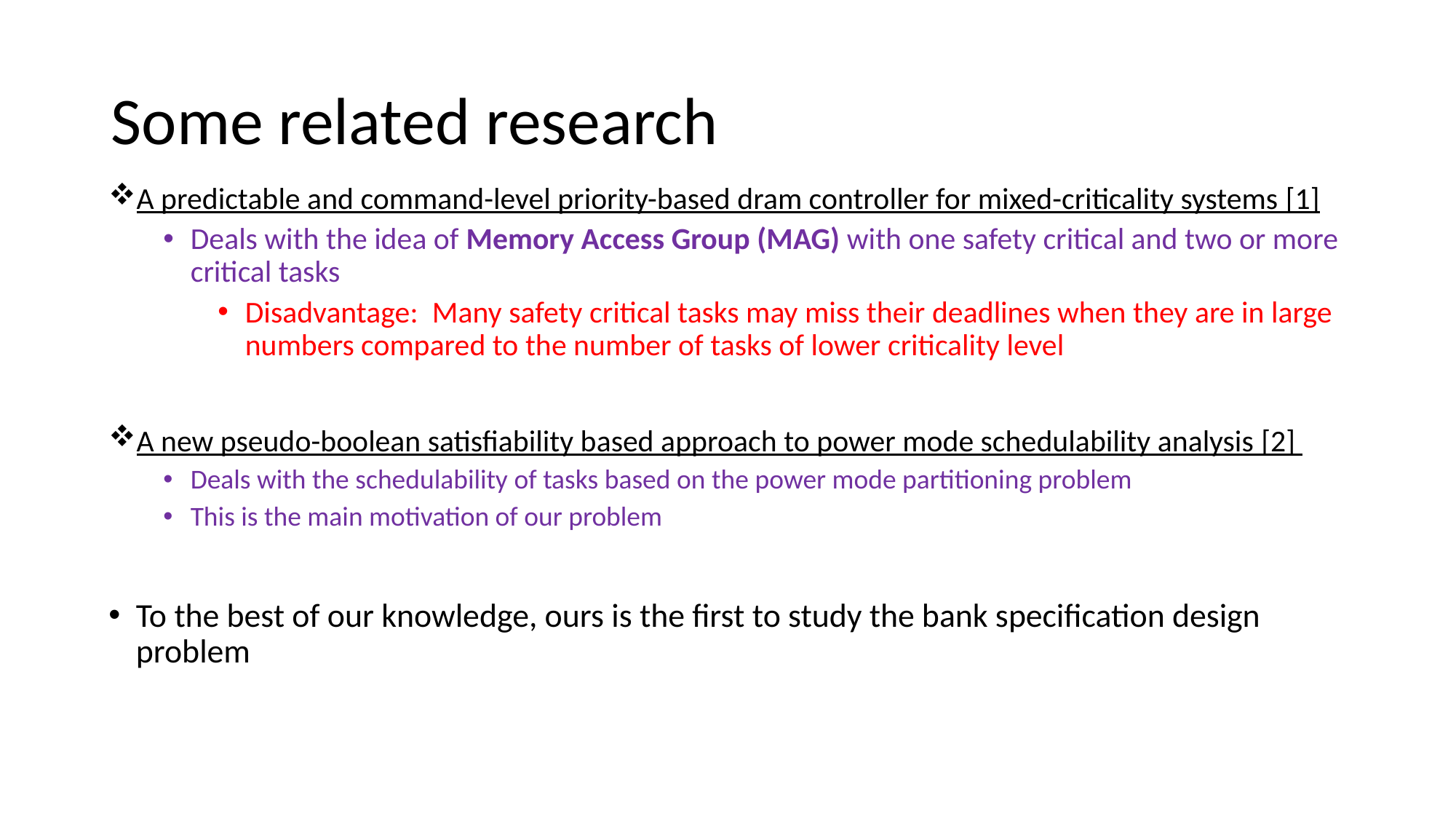

# Some related research
A predictable and command-level priority-based dram controller for mixed-criticality systems [1]
Deals with the idea of Memory Access Group (MAG) with one safety critical and two or more critical tasks
Disadvantage:  Many safety critical tasks may miss their deadlines when they are in large numbers compared to the number of tasks of lower criticality level

A new pseudo-boolean satisfiability based approach to power mode schedulability analysis [2]
Deals with the schedulability of tasks based on the power mode partitioning problem
This is the main motivation of our problem

To the best of our knowledge, ours is the first to study the bank specification design problem

5